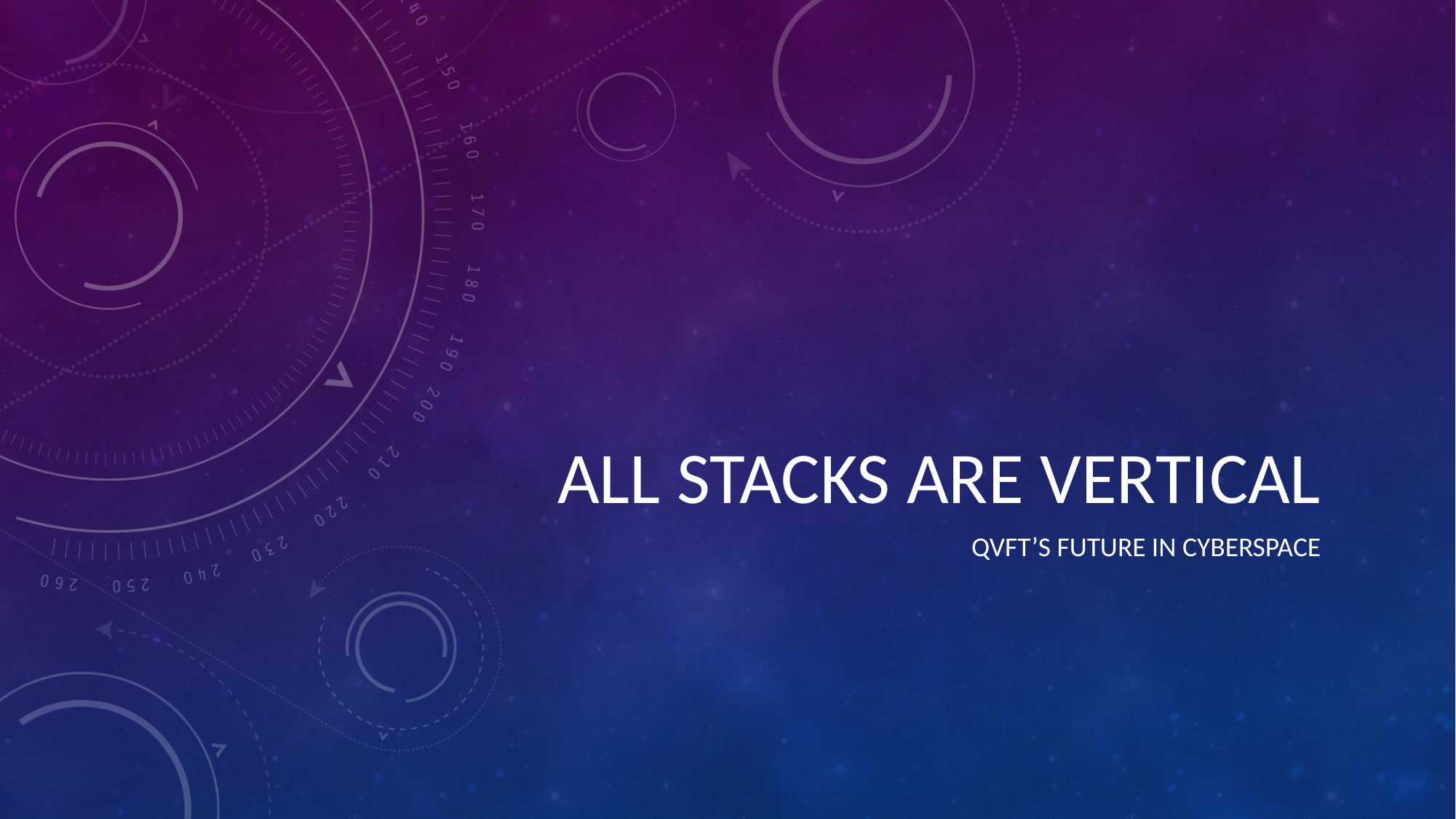

# All stacks are vertical
QVFT’s future in cyberspace